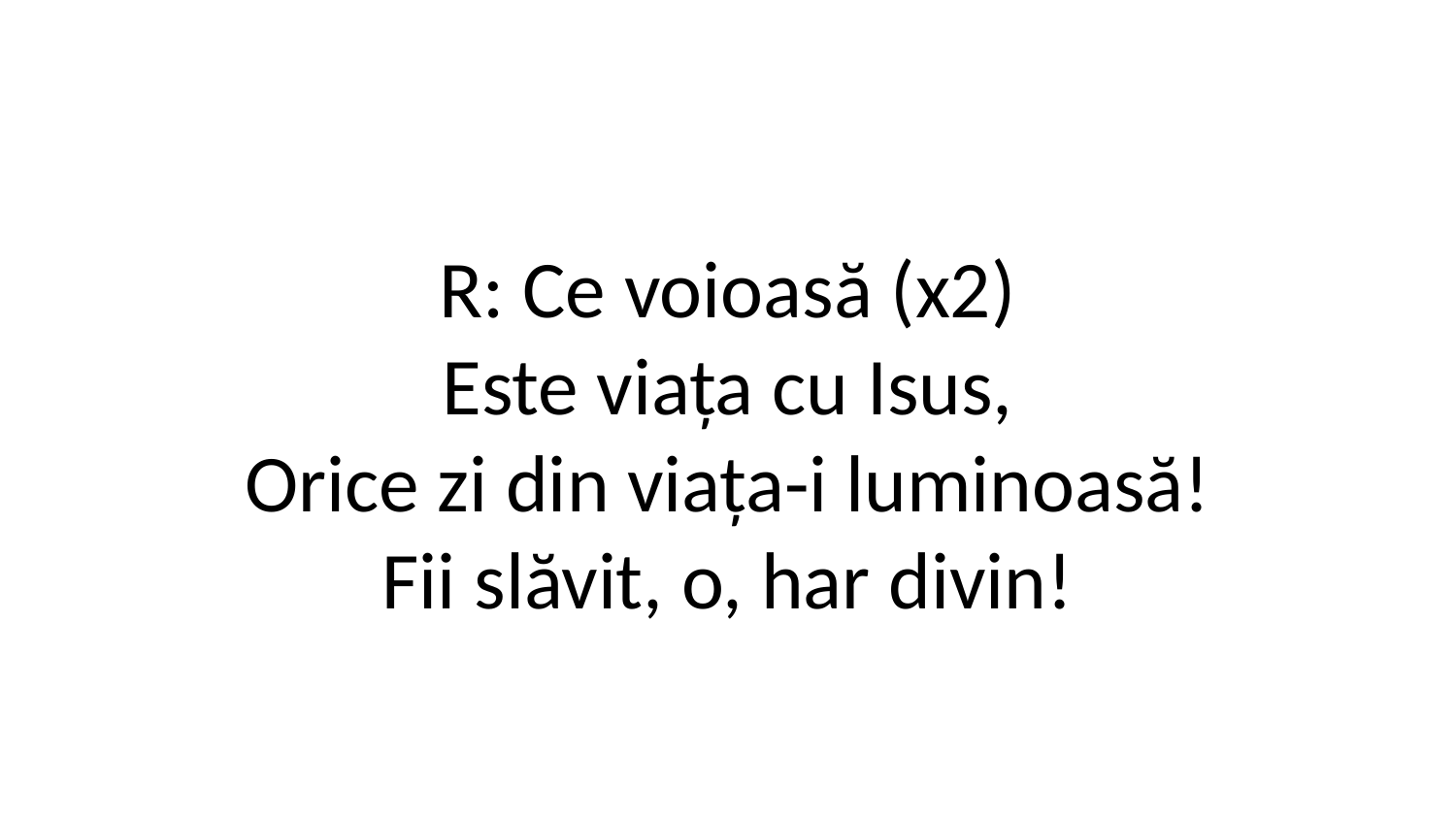

R: Ce voioasă (x2)
Este viața cu Isus,
Orice zi din viața-i luminoasă!
Fii slăvit, o, har divin!